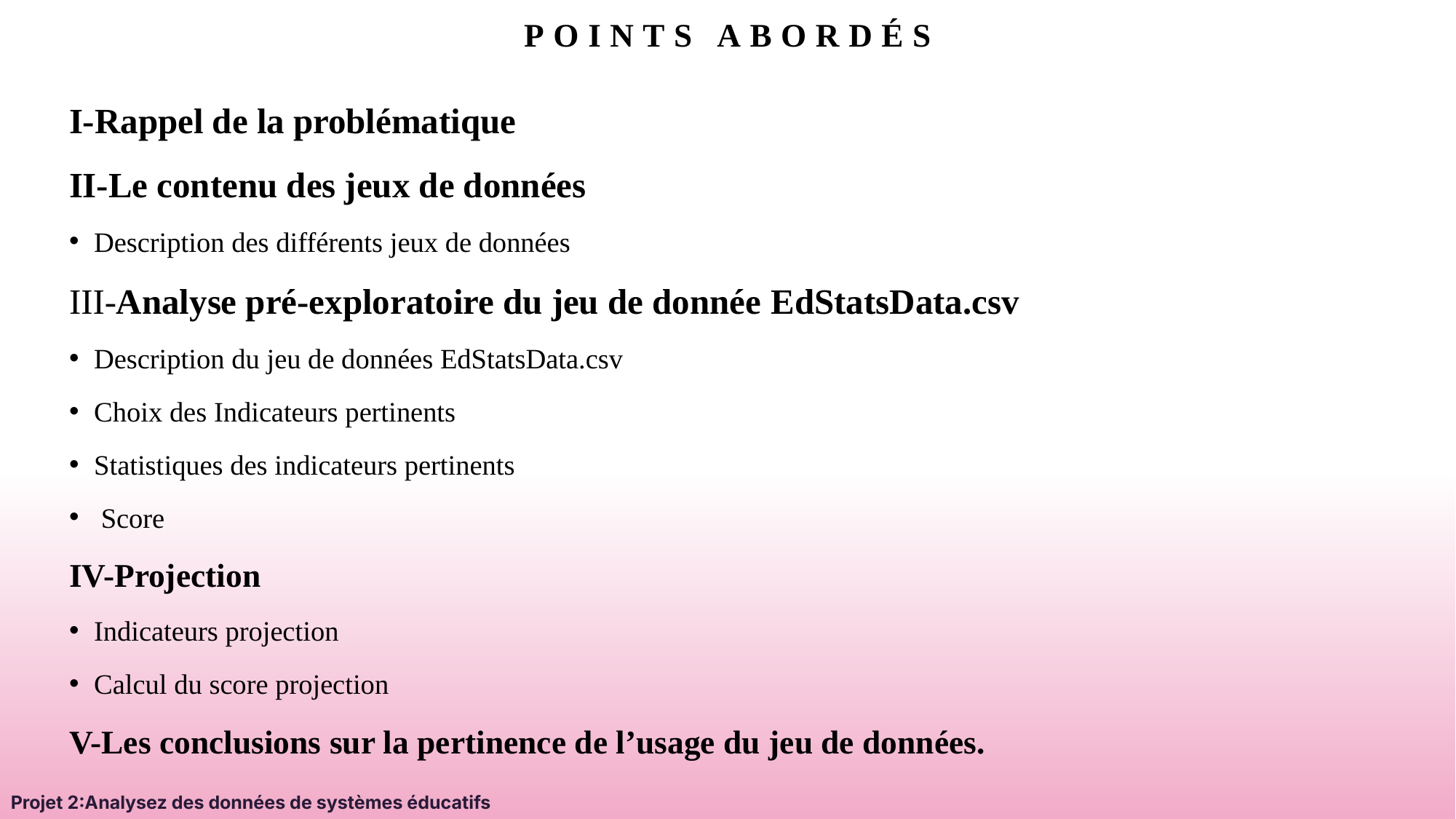

# Points abordés
I-Rappel de la problématique
II-Le contenu des jeux de données
Description des différents jeux de données
III-Analyse pré-exploratoire du jeu de donnée EdStatsData.csv
Description du jeu de données EdStatsData.csv
Choix des Indicateurs pertinents
Statistiques des indicateurs pertinents
 Score
IV-Projection
Indicateurs projection
Calcul du score projection
V-Les conclusions sur la pertinence de l’usage du jeu de données.

Projet 2:Analysez des données de systèmes éducatifs